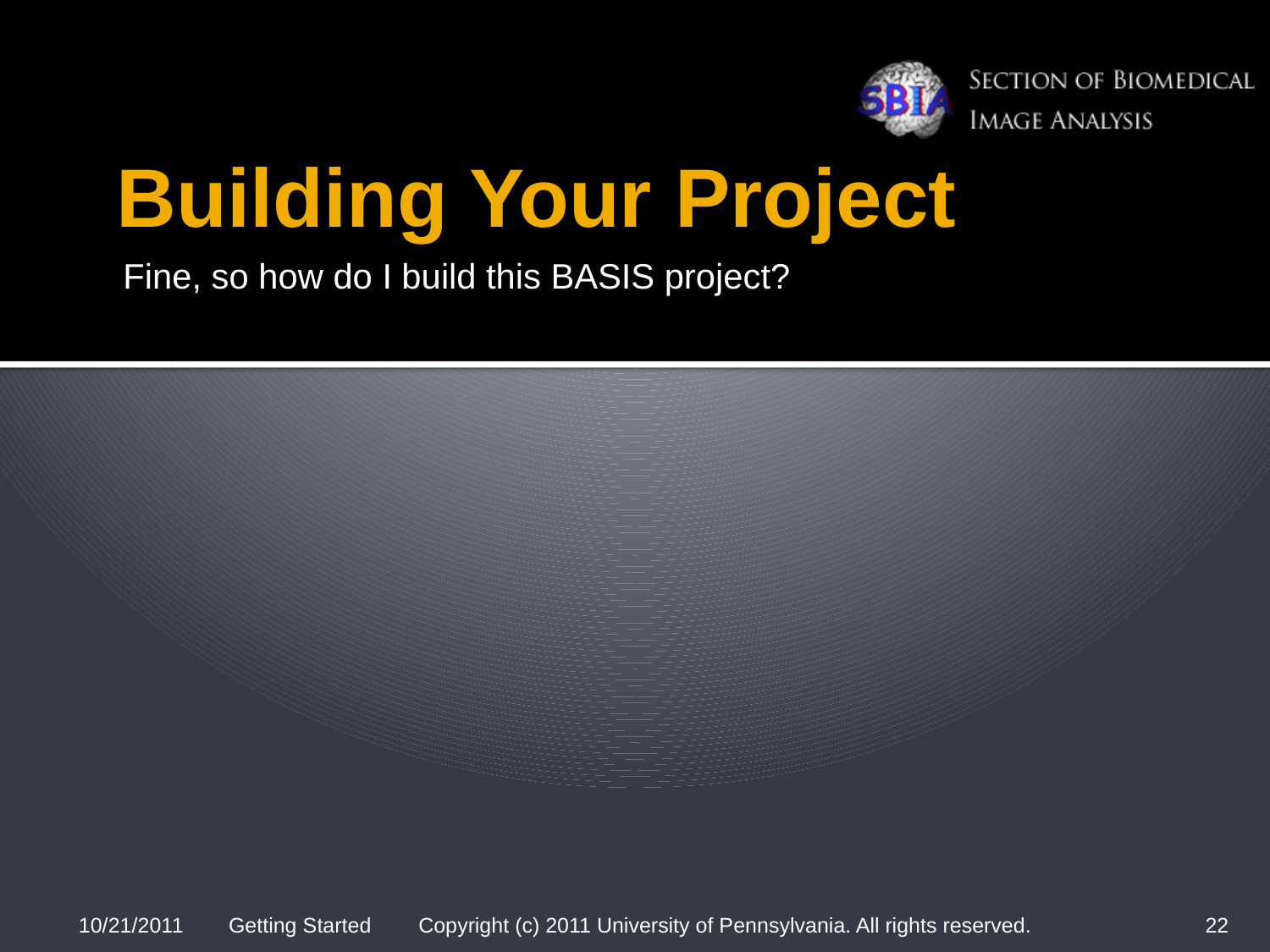

# Building Your Project
Fine, so how do I build this BASIS project?
10/21/2011
Getting Started        Copyright (c) 2011 University of Pennsylvania. All rights reserved.
22